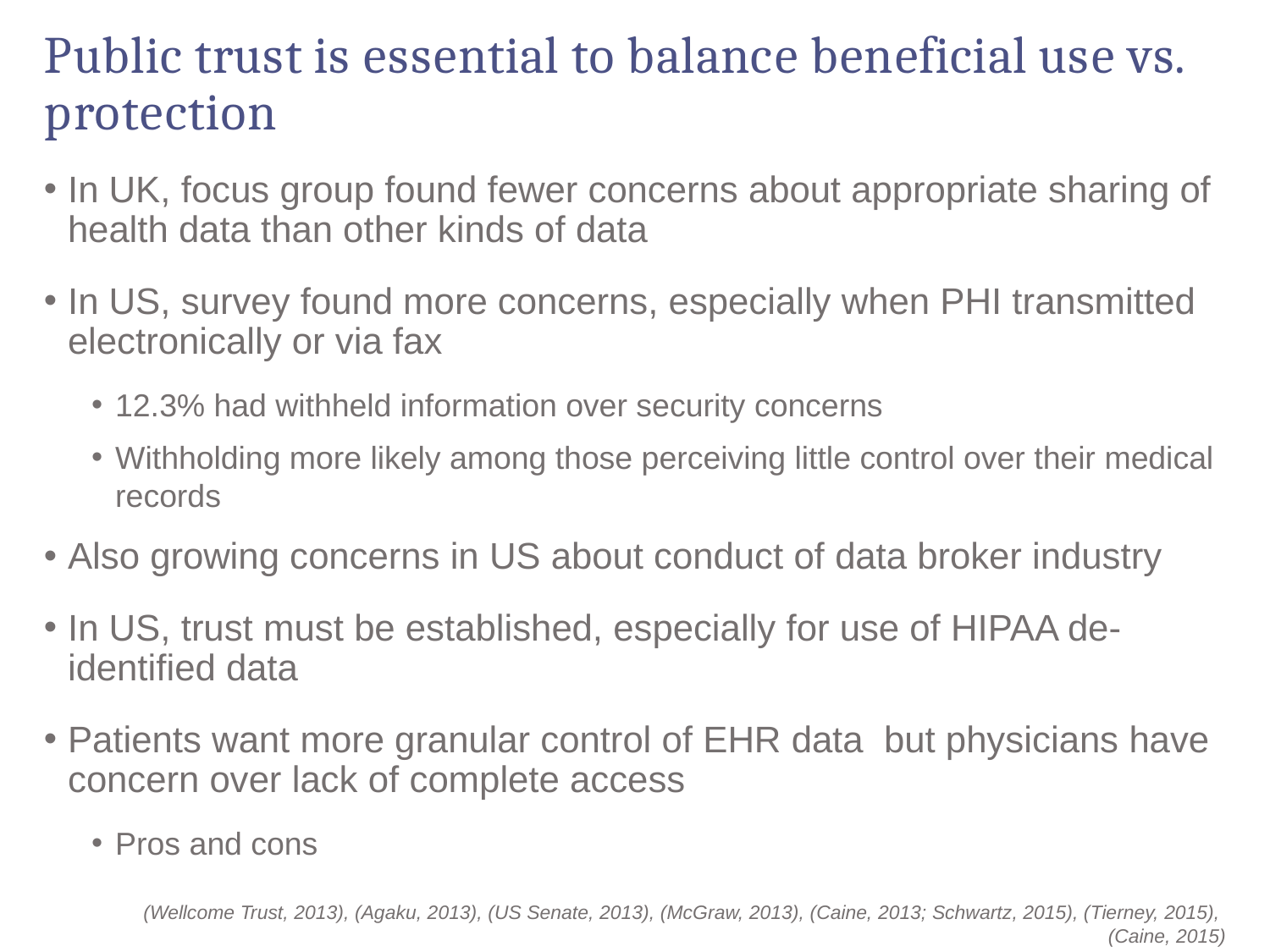

# Public trust is essential to balance beneficial use vs. protection
In UK, focus group found fewer concerns about appropriate sharing of health data than other kinds of data
In US, survey found more concerns, especially when PHI transmitted electronically or via fax
12.3% had withheld information over security concerns
Withholding more likely among those perceiving little control over their medical records
Also growing concerns in US about conduct of data broker industry
In US, trust must be established, especially for use of HIPAA de-identified data
Patients want more granular control of EHR data  but physicians have concern over lack of complete access
Pros and cons
(Wellcome Trust, 2013), (Agaku, 2013), (US Senate, 2013), (McGraw, 2013), (Caine, 2013; Schwartz, 2015), (Tierney, 2015),
(Caine, 2015)